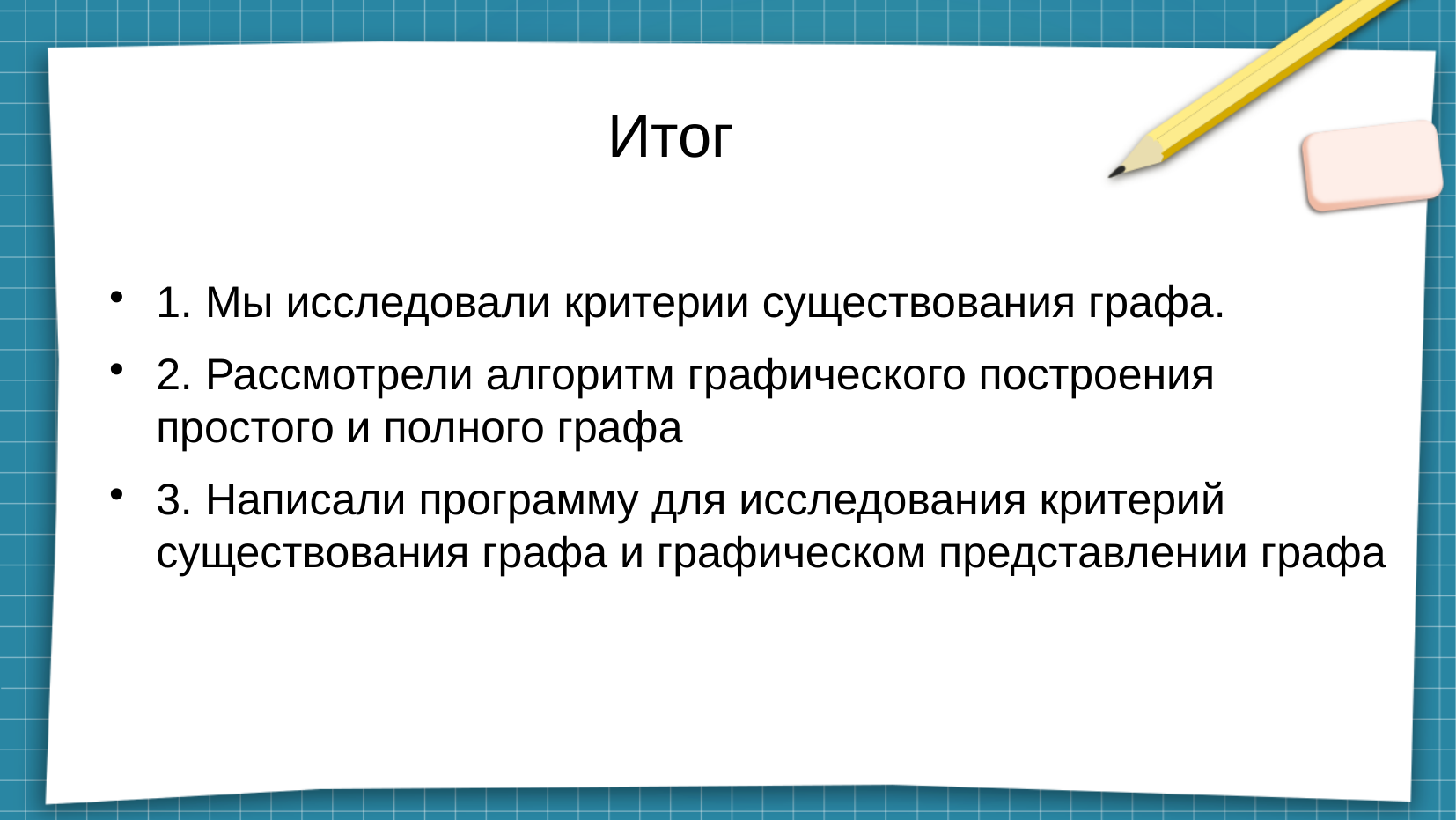

# Итог

1. Мы исследовали критерии существования графа.
2. Рассмотрели алгоритм графического построения простого и полного графа
3. Написали программу для исследования критерий существования графа и графическом представлении графа